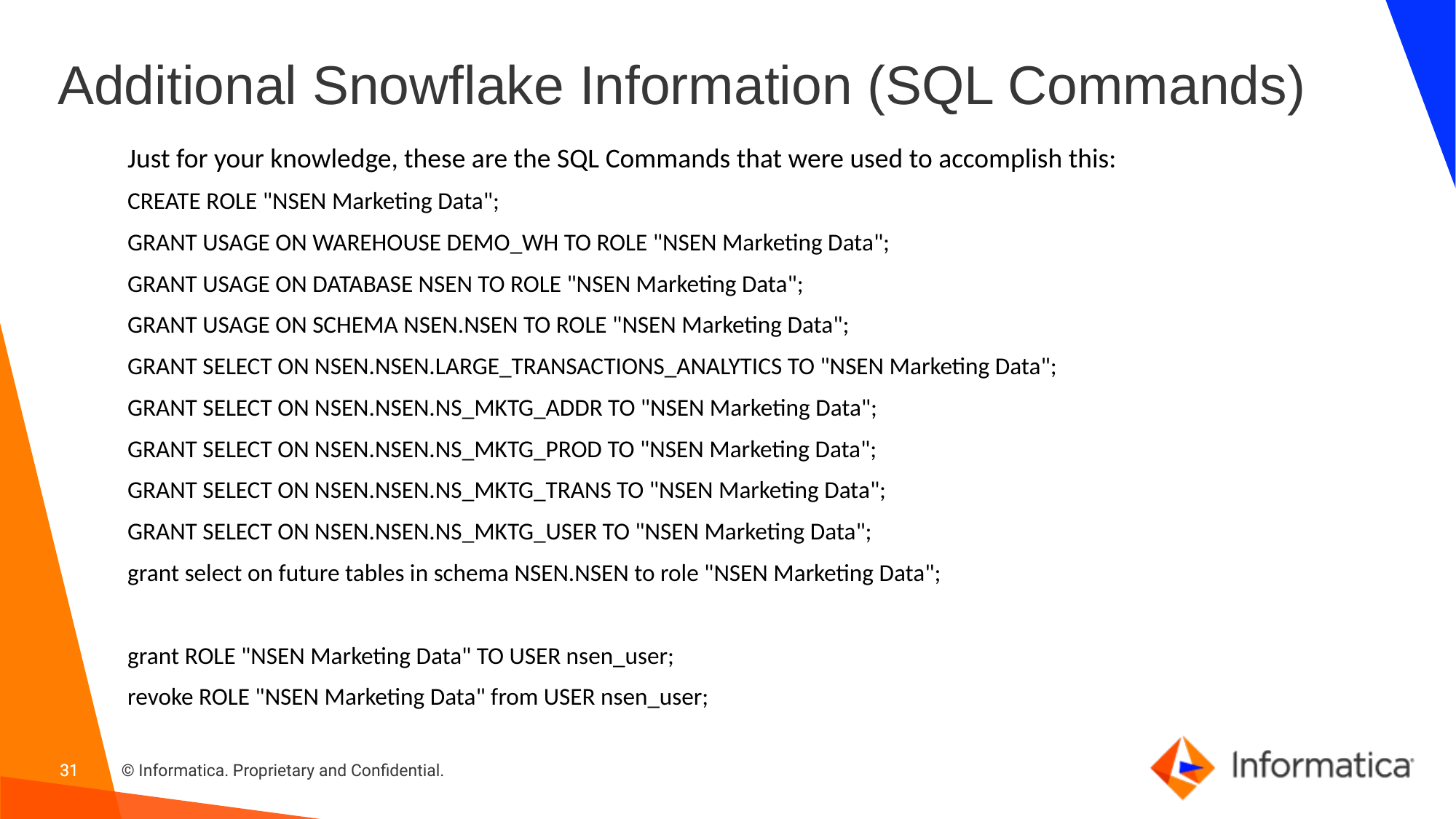

# Additional Snowflake Information (SQL Commands)
Just for your knowledge, these are the SQL Commands that were used to accomplish this:
CREATE ROLE "NSEN Marketing Data";
GRANT USAGE ON WAREHOUSE DEMO_WH TO ROLE "NSEN Marketing Data";
GRANT USAGE ON DATABASE NSEN TO ROLE "NSEN Marketing Data";
GRANT USAGE ON SCHEMA NSEN.NSEN TO ROLE "NSEN Marketing Data";
GRANT SELECT ON NSEN.NSEN.LARGE_TRANSACTIONS_ANALYTICS TO "NSEN Marketing Data";
GRANT SELECT ON NSEN.NSEN.NS_MKTG_ADDR TO "NSEN Marketing Data";
GRANT SELECT ON NSEN.NSEN.NS_MKTG_PROD TO "NSEN Marketing Data";
GRANT SELECT ON NSEN.NSEN.NS_MKTG_TRANS TO "NSEN Marketing Data";
GRANT SELECT ON NSEN.NSEN.NS_MKTG_USER TO "NSEN Marketing Data";
grant select on future tables in schema NSEN.NSEN to role "NSEN Marketing Data";

grant ROLE "NSEN Marketing Data" TO USER nsen_user;
revoke ROLE "NSEN Marketing Data" from USER nsen_user;